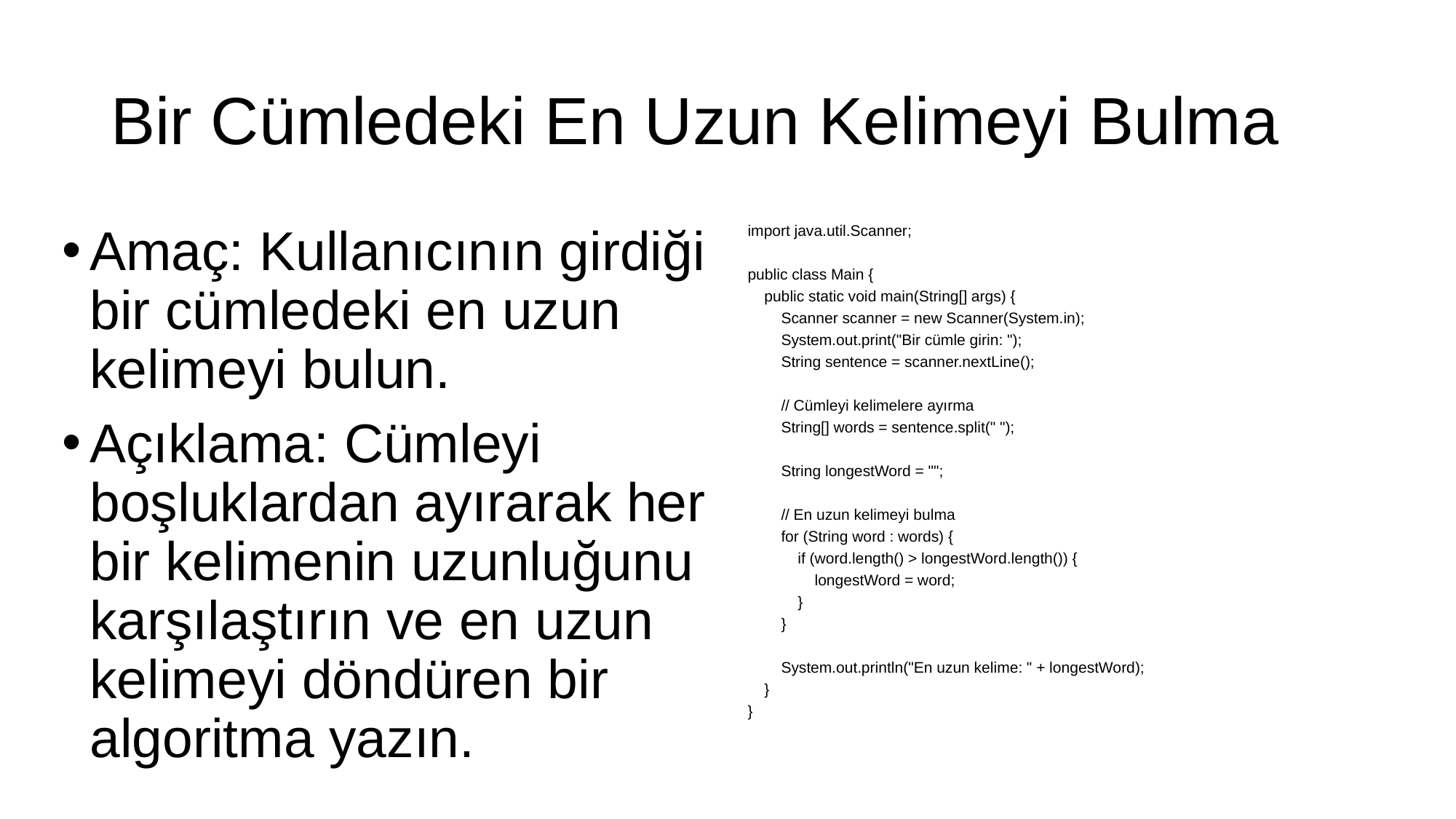

# Bir Cümledeki En Uzun Kelimeyi Bulma
Amaç: Kullanıcının girdiği bir cümledeki en uzun kelimeyi bulun.
Açıklama: Cümleyi boşluklardan ayırarak her bir kelimenin uzunluğunu karşılaştırın ve en uzun kelimeyi döndüren bir algoritma yazın.
import java.util.Scanner;

public class Main {
    public static void main(String[] args) {
        Scanner scanner = new Scanner(System.in);
        System.out.print("Bir cümle girin: ");
        String sentence = scanner.nextLine();

        // Cümleyi kelimelere ayırma
        String[] words = sentence.split(" ");

        String longestWord = "";

        // En uzun kelimeyi bulma
        for (String word : words) {
            if (word.length() > longestWord.length()) {
                longestWord = word;
            }
        }

        System.out.println("En uzun kelime: " + longestWord);
    }
}